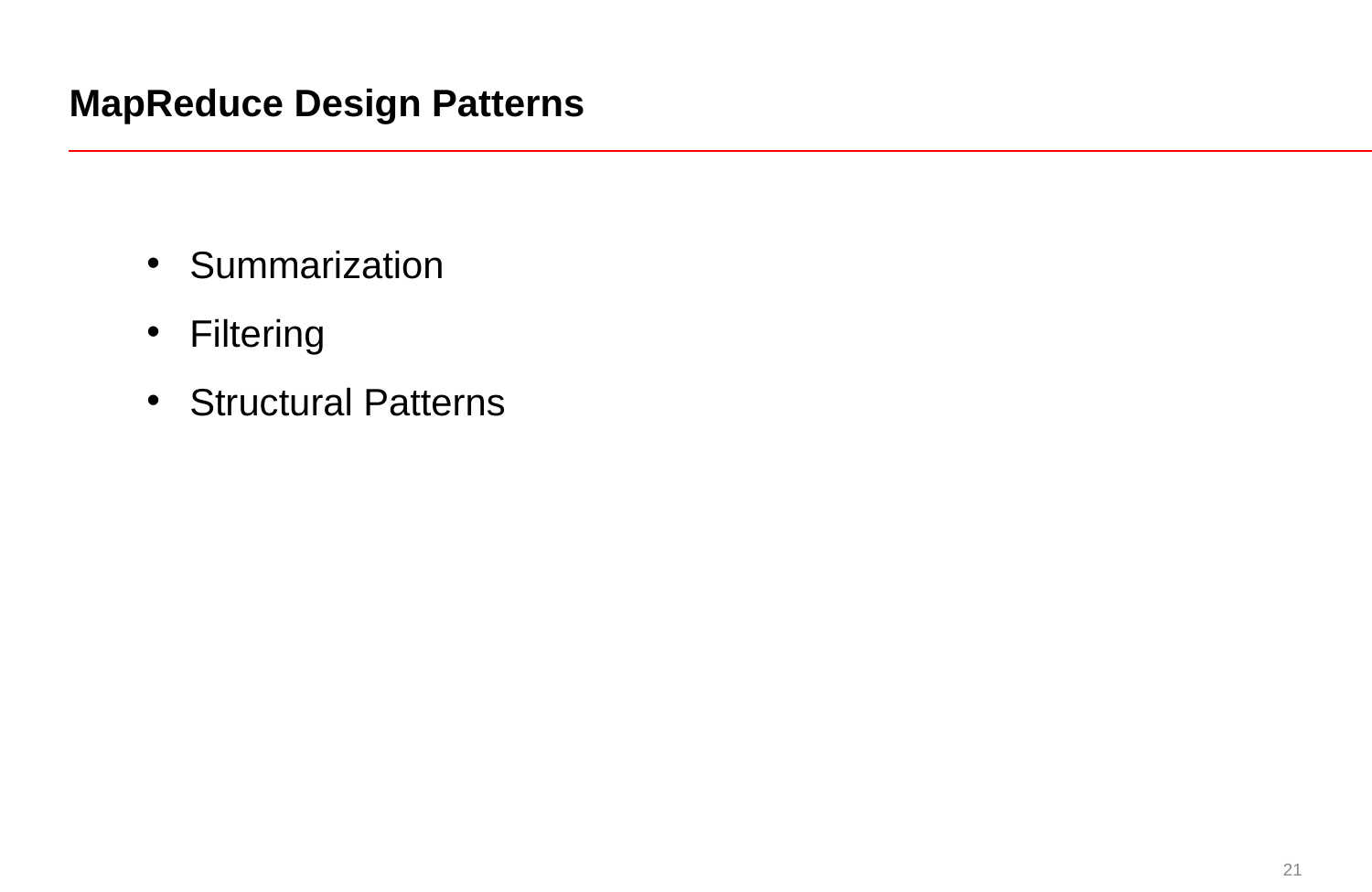

# MapReduce Design Patterns
Summarization
Filtering
Structural Patterns